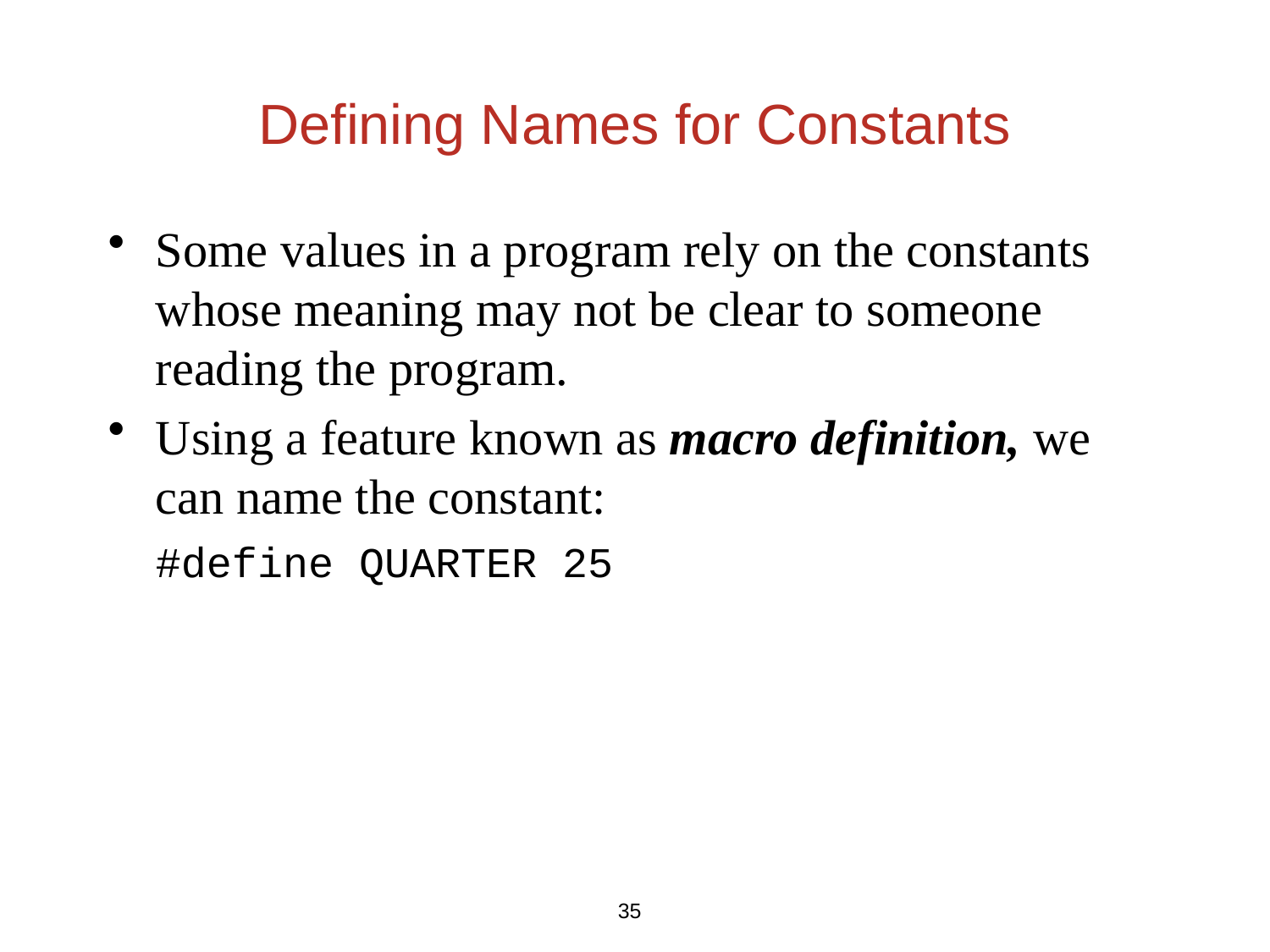

# Defining Names for Constants
Some values in a program rely on the constants whose meaning may not be clear to someone reading the program.
Using a feature known as macro definition, we can name the constant:
	#define QUARTER 25

35